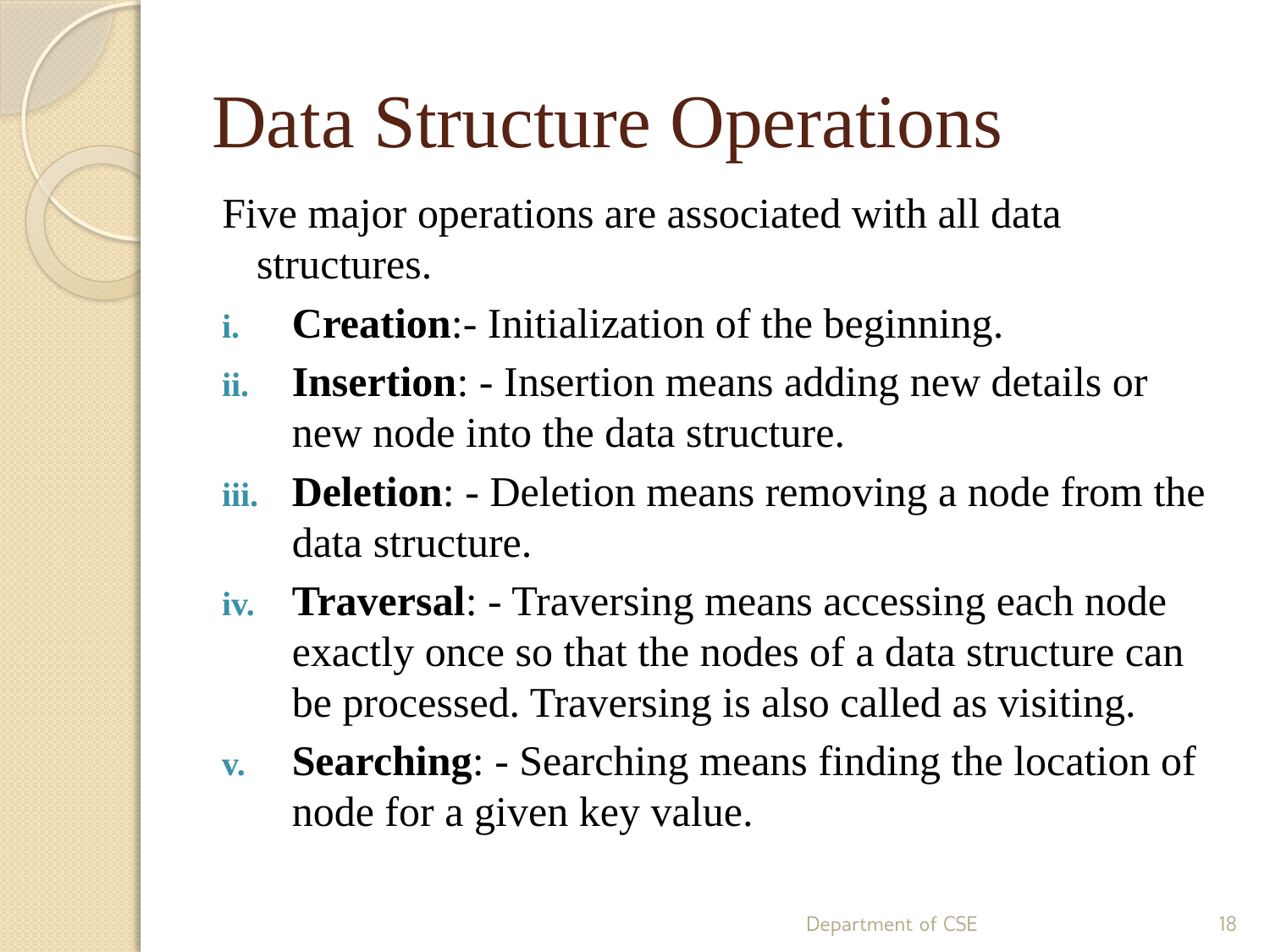

# Data Structure Operations
Five major operations are associated with all data structures.
Creation:- Initialization of the beginning.
Insertion: - Insertion means adding new details or new node into the data structure.
Deletion: - Deletion means removing a node from the data structure.
Traversal: - Traversing means accessing each node exactly once so that the nodes of a data structure can be processed. Traversing is also called as visiting.
Searching: - Searching means finding the location of node for a given key value.
Department of CSE
18